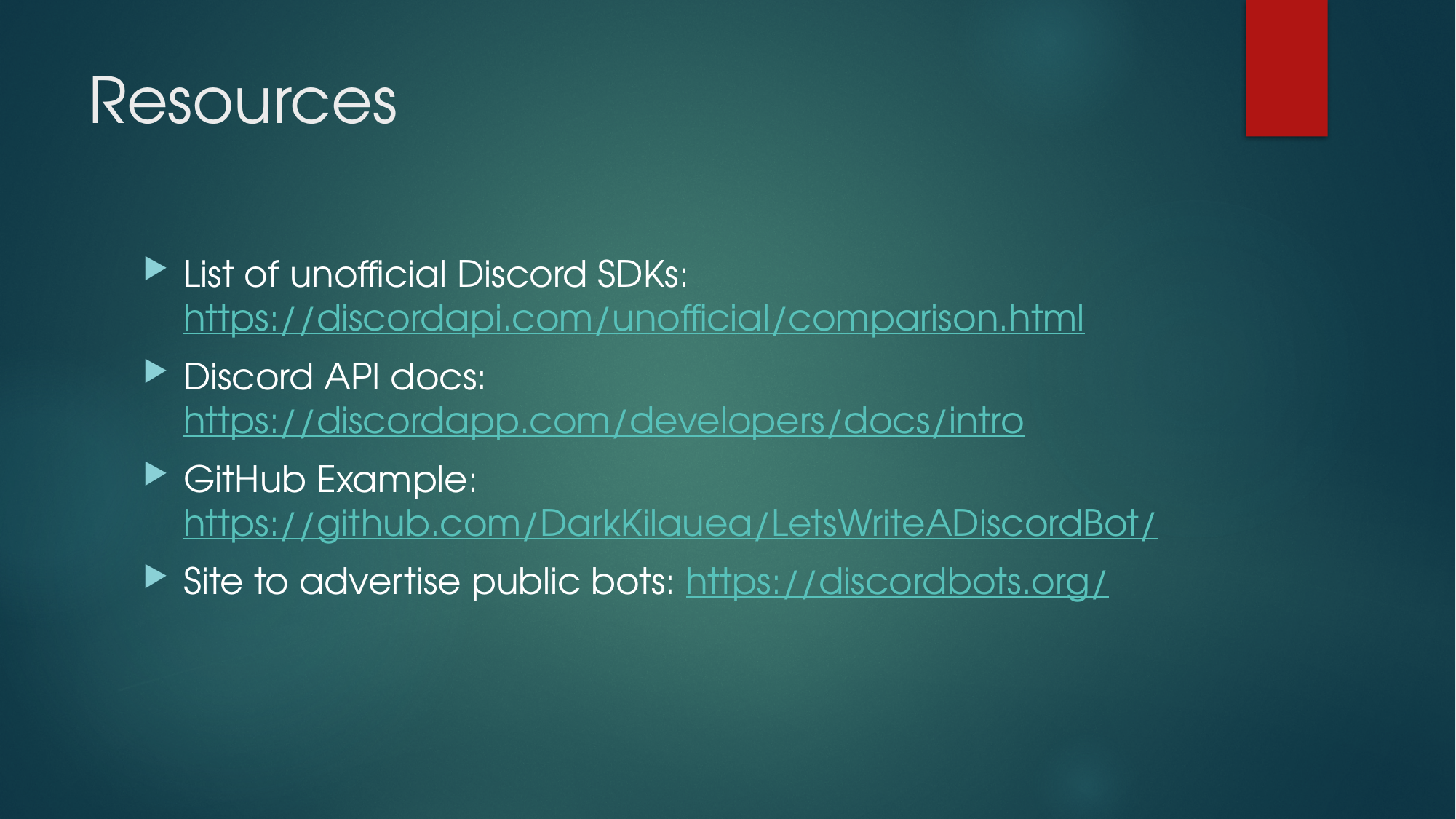

# Resources
List of unofficial Discord SDKs: https://discordapi.com/unofficial/comparison.html
Discord API docs: https://discordapp.com/developers/docs/intro
GitHub Example: https://github.com/DarkKilauea/LetsWriteADiscordBot/
Site to advertise public bots: https://discordbots.org/